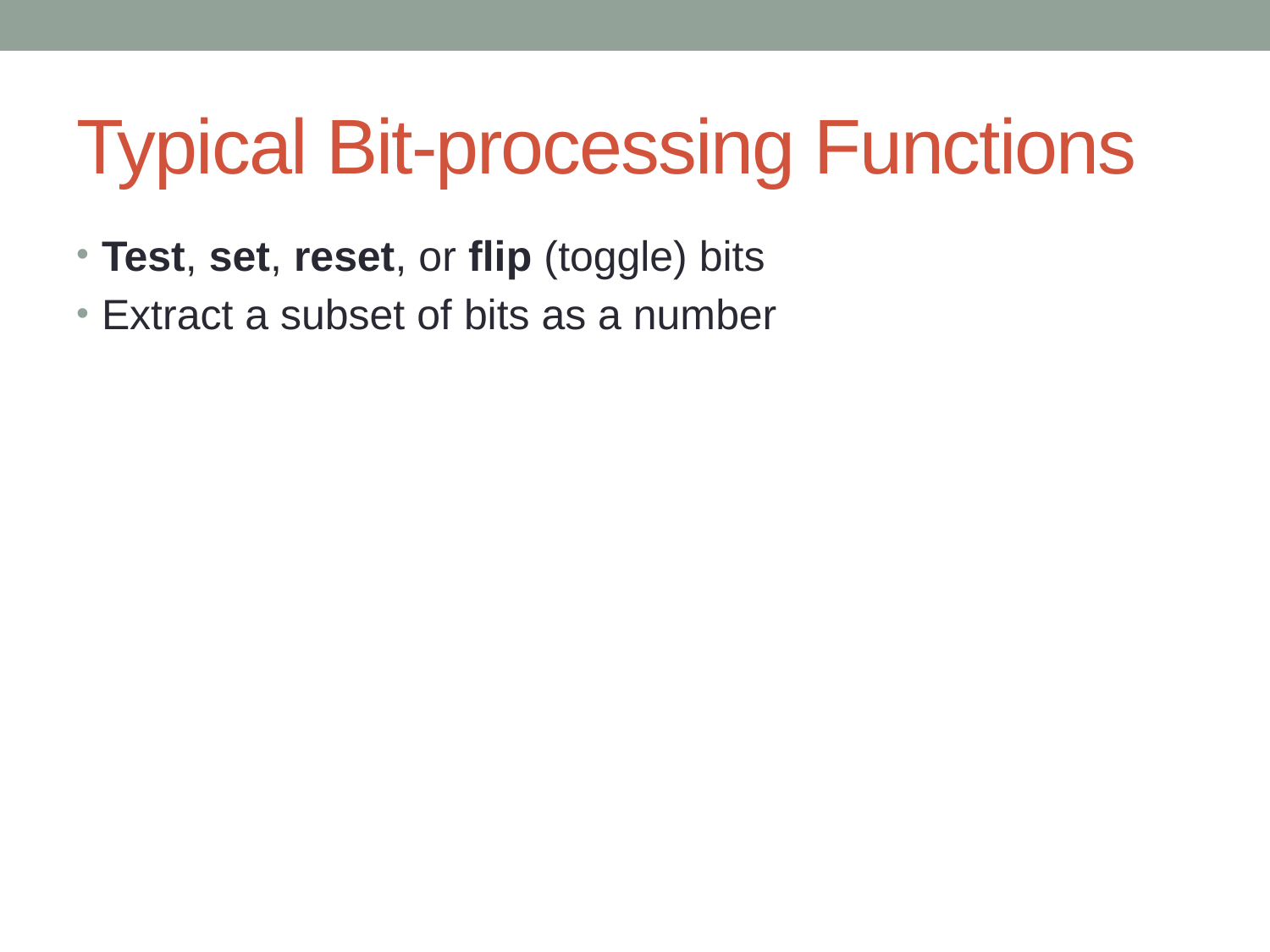

# Typical Bit-processing Functions
Test, set, reset, or flip (toggle) bits
Extract a subset of bits as a number